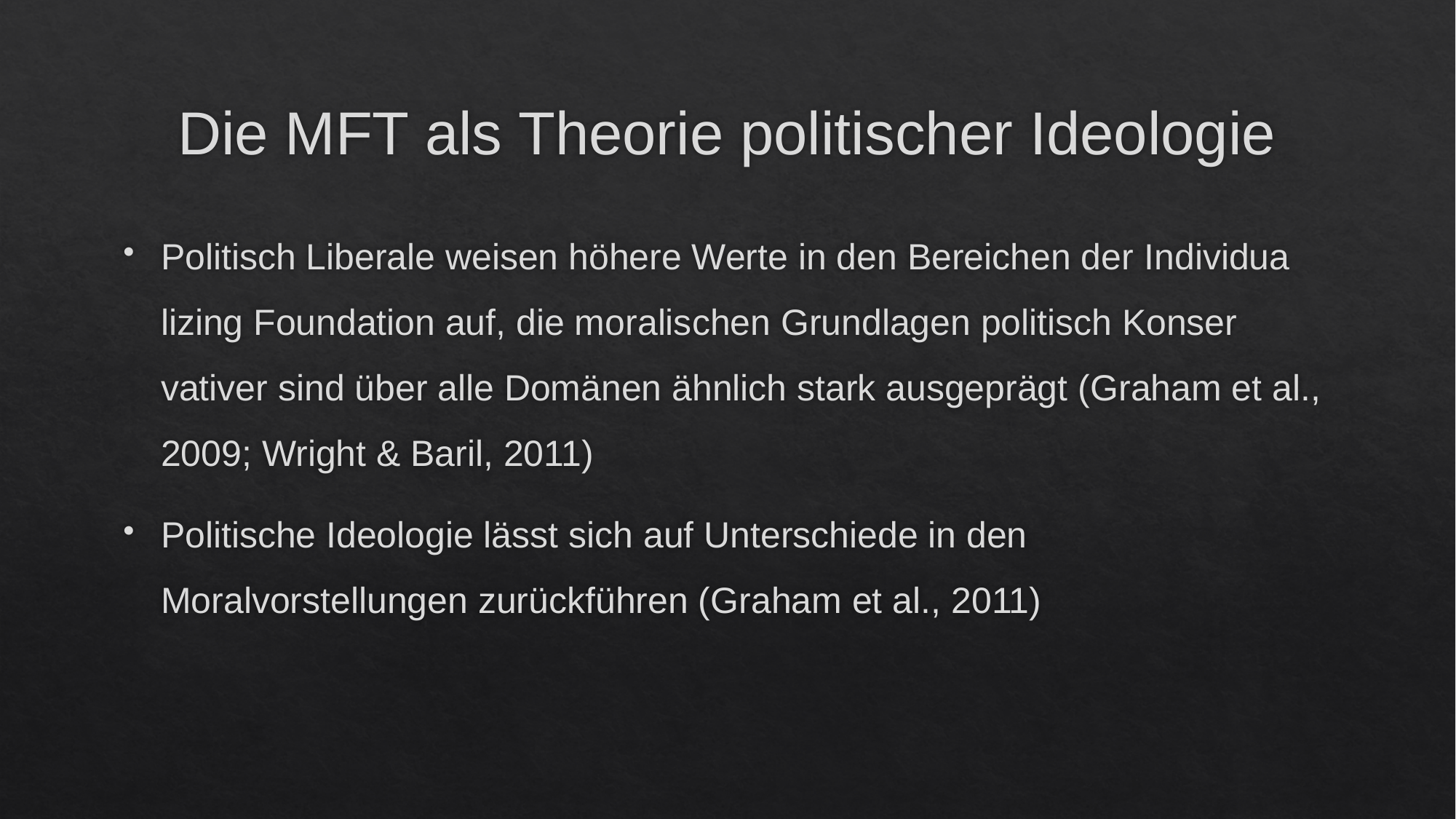

# Die MFT als Theorie politischer Ideologie
Politisch Liberale weisen höhere Werte in den Bereichen der Individua­lizing Foundation auf, die moralischen Grundlagen politisch Konser­vativer sind über alle Domänen ähnlich stark ausgeprägt (Graham et al., 2009; Wright & Baril, 2011)
Politische Ideologie lässt sich auf Unterschiede in den Moralvorstellungen zurückführen (Graham et al., 2011)